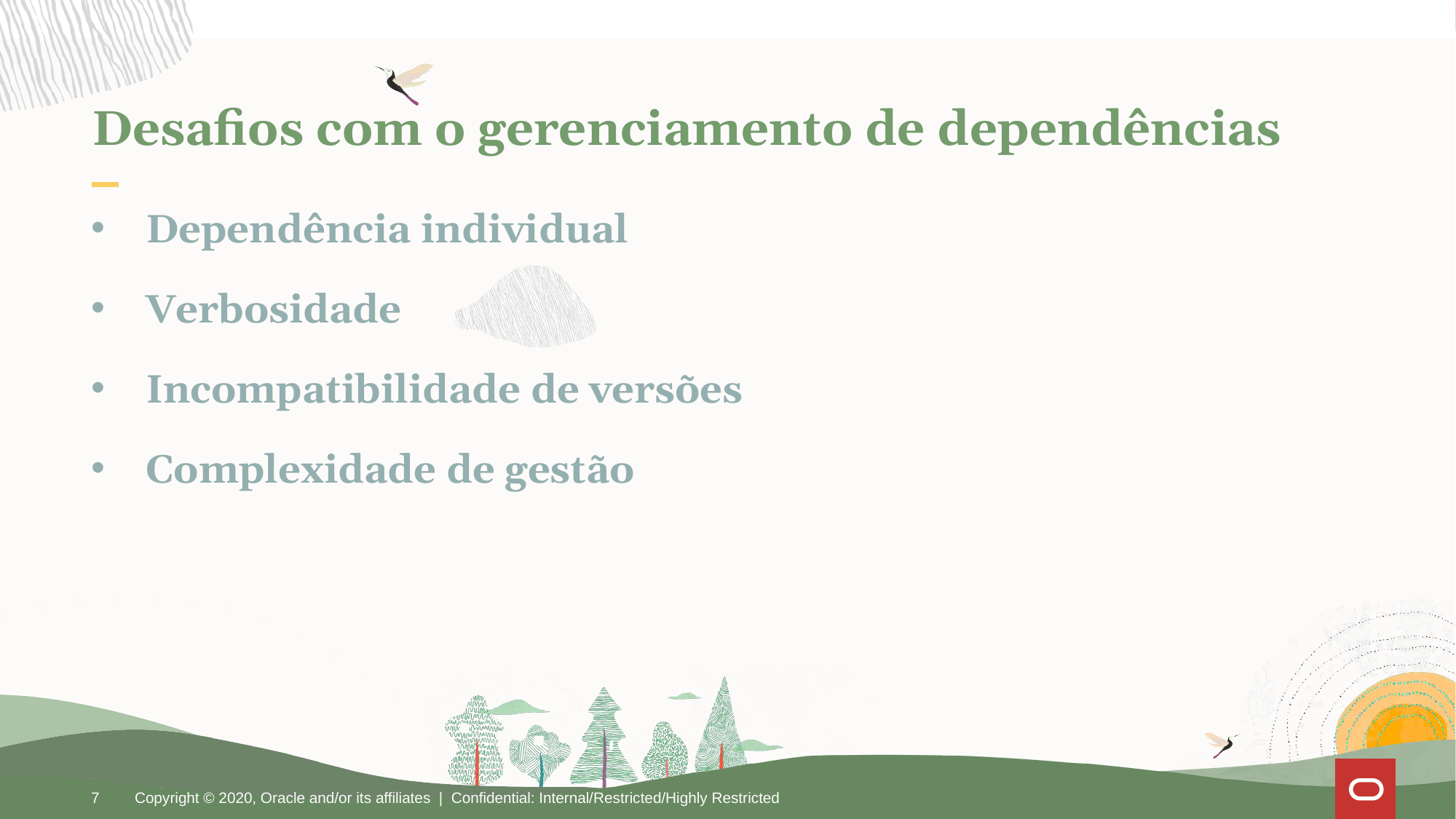

Desafios com o gerenciamento de dependências
Dependência individual
Verbosidade
Incompatibilidade de versões
Complexidade de gestão

7
Copyright © 2020, Oracle and/or its affiliates  |  Confidential: Internal/Restricted/Highly Restricted